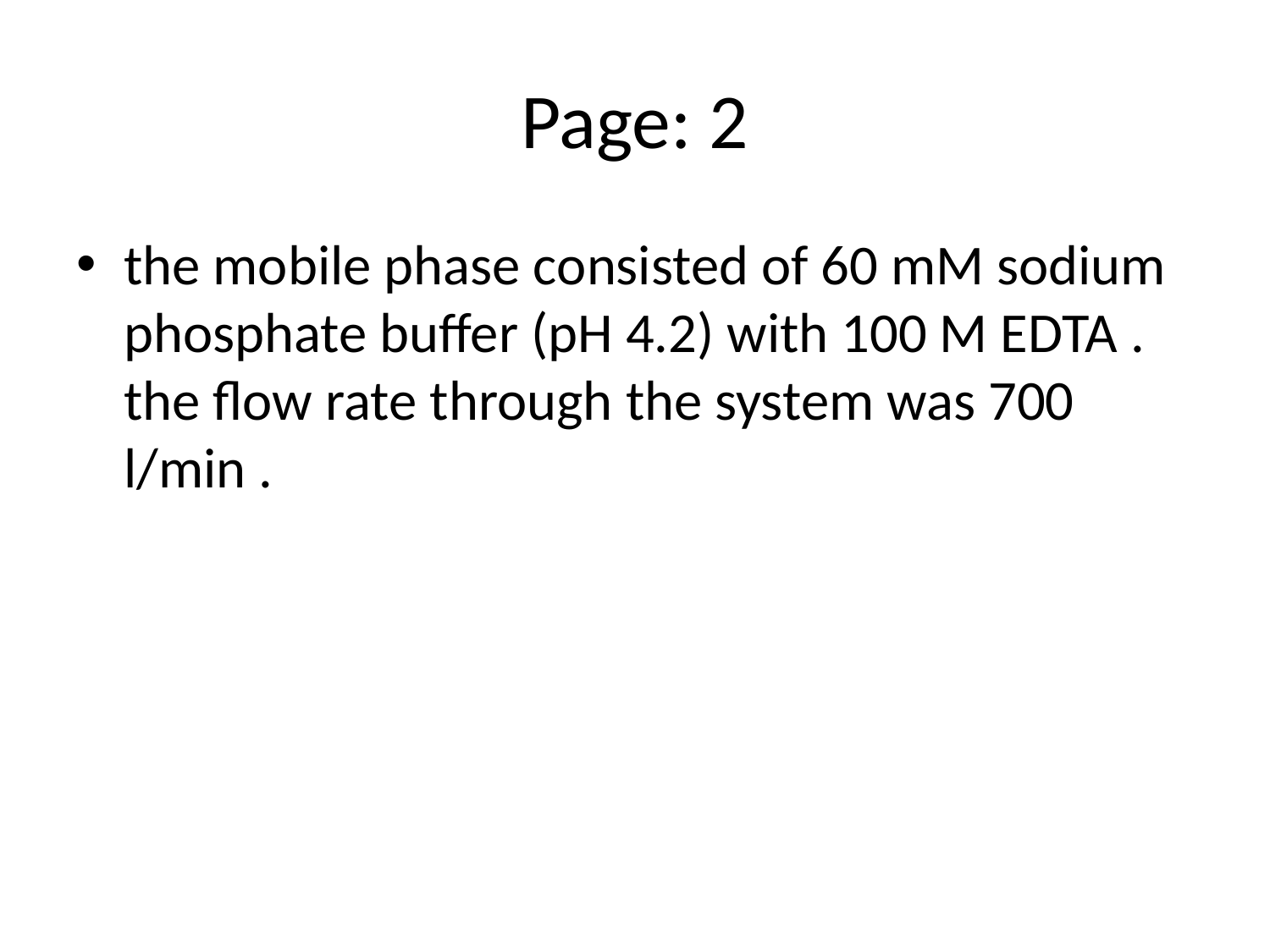

# Page: 2
the mobile phase consisted of 60 mM sodium phosphate buffer (pH 4.2) with 100 M EDTA . the flow rate through the system was 700 l/min .